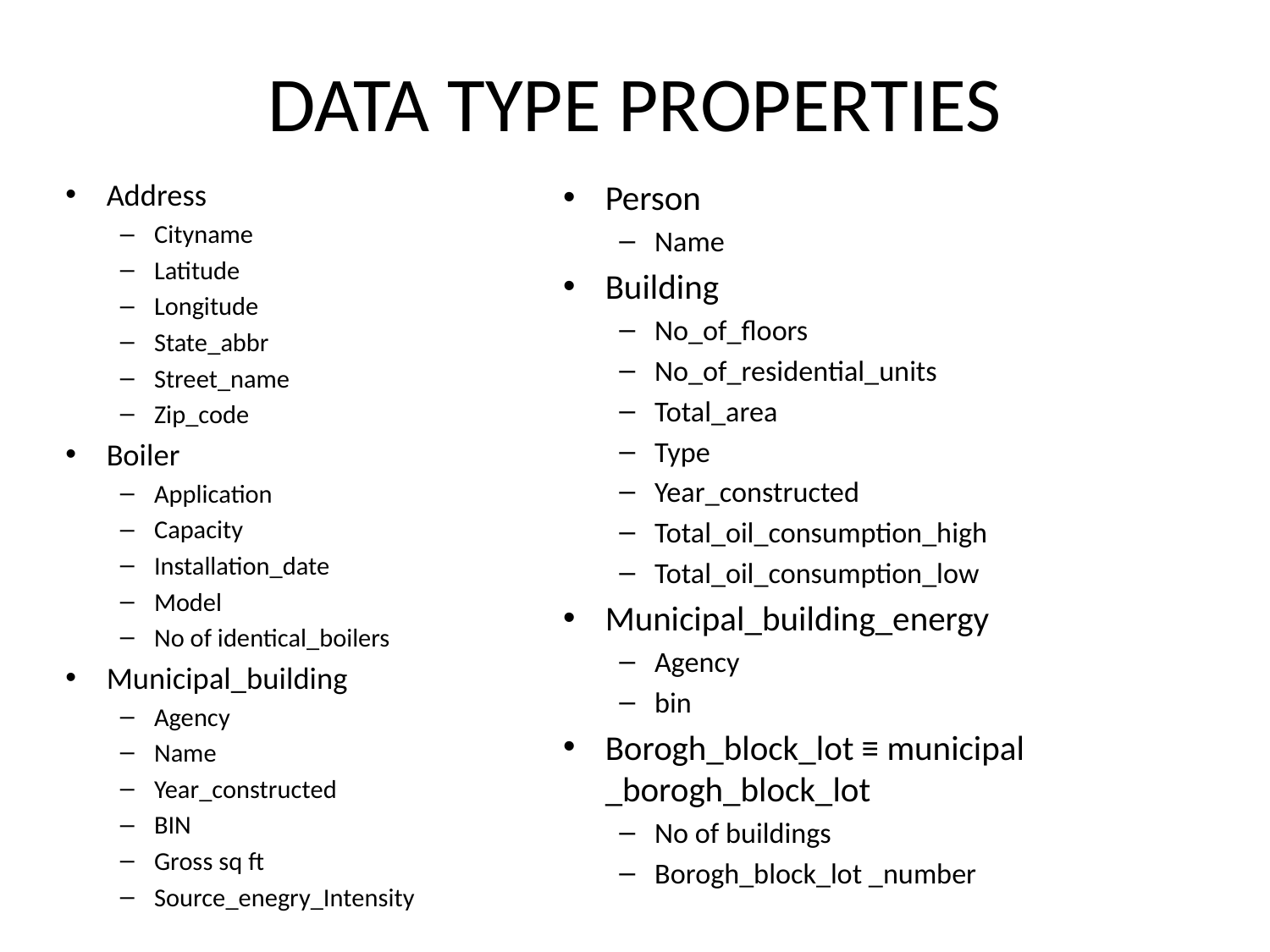

# DATA TYPE PROPERTIES
Address
Cityname
Latitude
Longitude
State_abbr
Street_name
Zip_code
Boiler
Application
Capacity
Installation_date
Model
No of identical_boilers
Municipal_building
Agency
Name
Year_constructed
BIN
Gross sq ft
Source_enegry_Intensity
Person
Name
Building
No_of_floors
No_of_residential_units
Total_area
Type
Year_constructed
Total_oil_consumption_high
Total_oil_consumption_low
Municipal_building_energy
Agency
bin
Borogh_block_lot ≡ municipal _borogh_block_lot
No of buildings
Borogh_block_lot _number